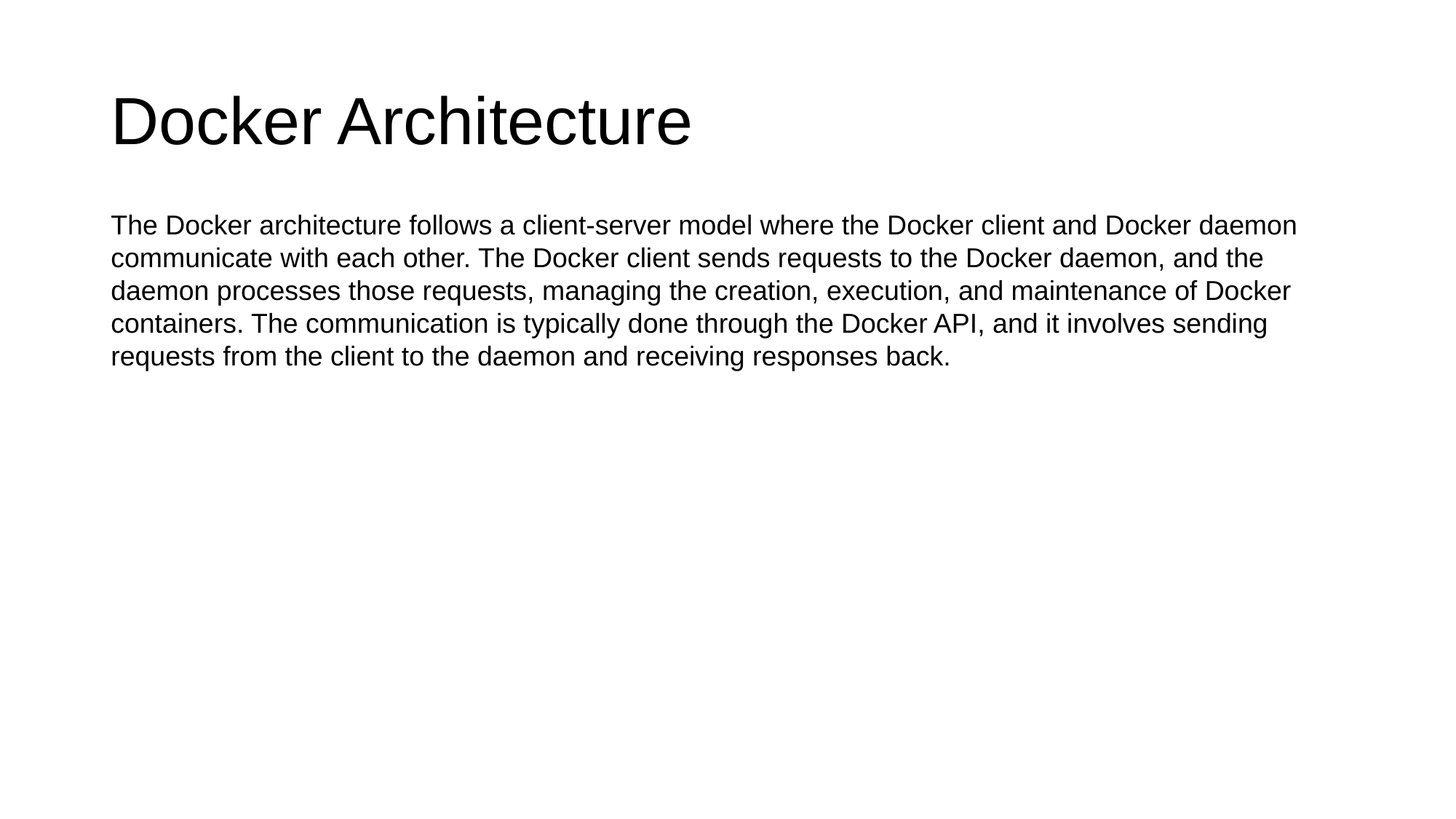

# Docker Architecture
The Docker architecture follows a client-server model where the Docker client and Docker daemon communicate with each other. The Docker client sends requests to the Docker daemon, and the daemon processes those requests, managing the creation, execution, and maintenance of Docker containers. The communication is typically done through the Docker API, and it involves sending requests from the client to the daemon and receiving responses back.